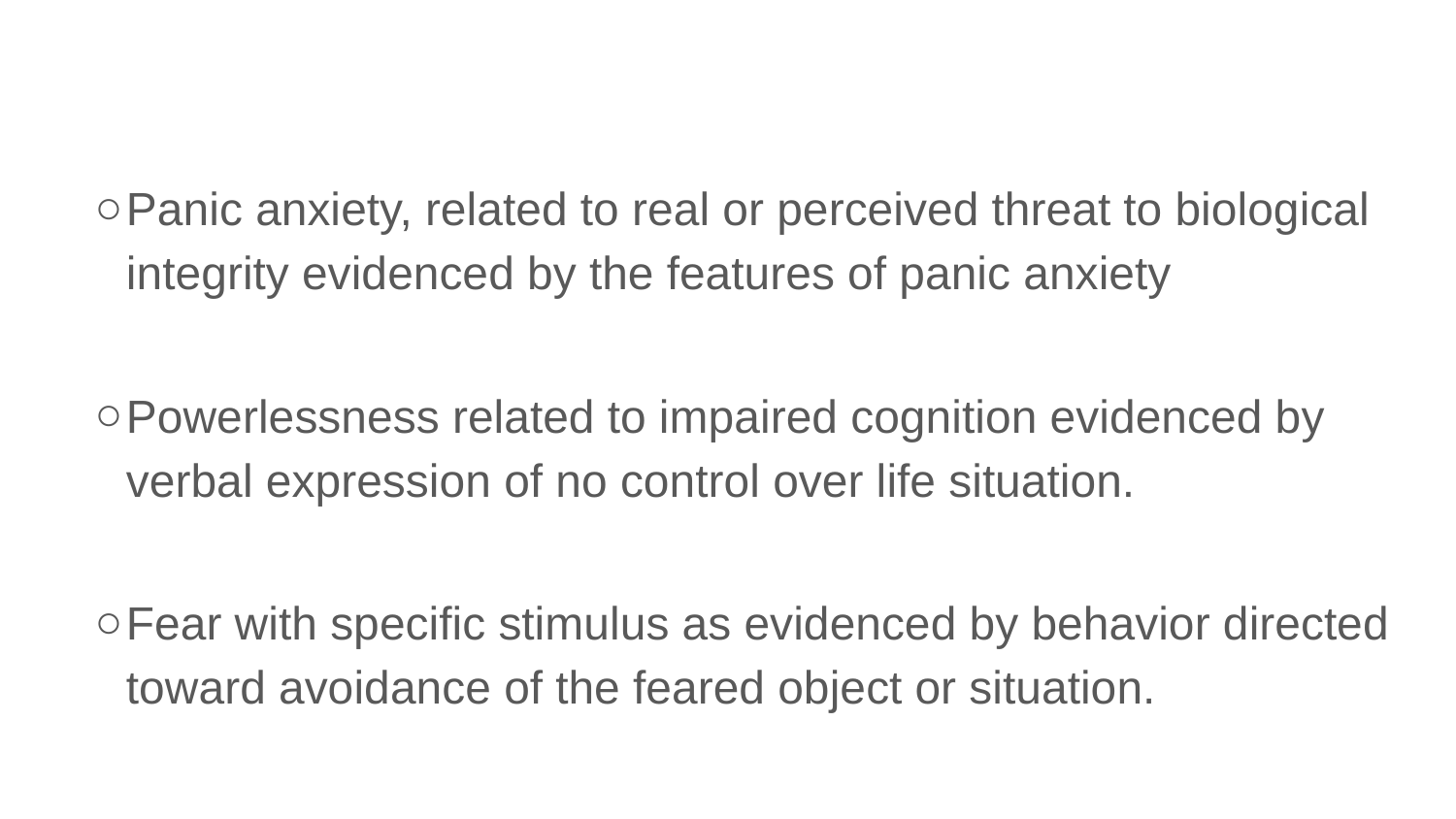

#
Panic anxiety, related to real or perceived threat to biological integrity evidenced by the features of panic anxiety

Powerlessness related to impaired cognition evidenced by verbal expression of no control over life situation.

Fear with specific stimulus as evidenced by behavior directed toward avoidance of the feared object or situation.